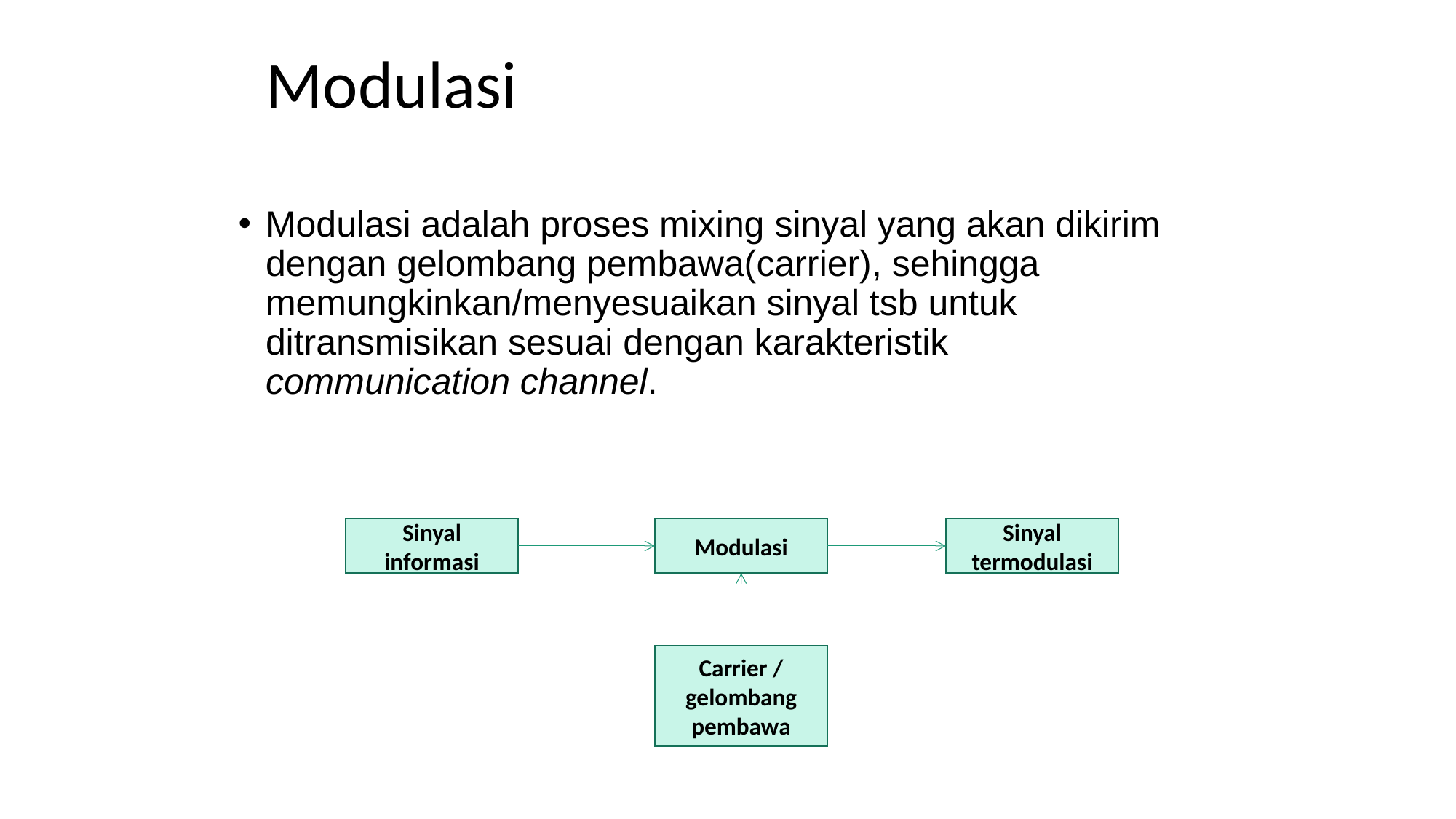

# Modulasi
Modulasi adalah proses mixing sinyal yang akan dikirim dengan gelombang pembawa(carrier), sehingga memungkinkan/menyesuaikan sinyal tsb untuk ditransmisikan sesuai dengan karakteristik communication channel.
Sinyal informasi
Modulasi
Sinyal termodulasi
Carrier / gelombang pembawa